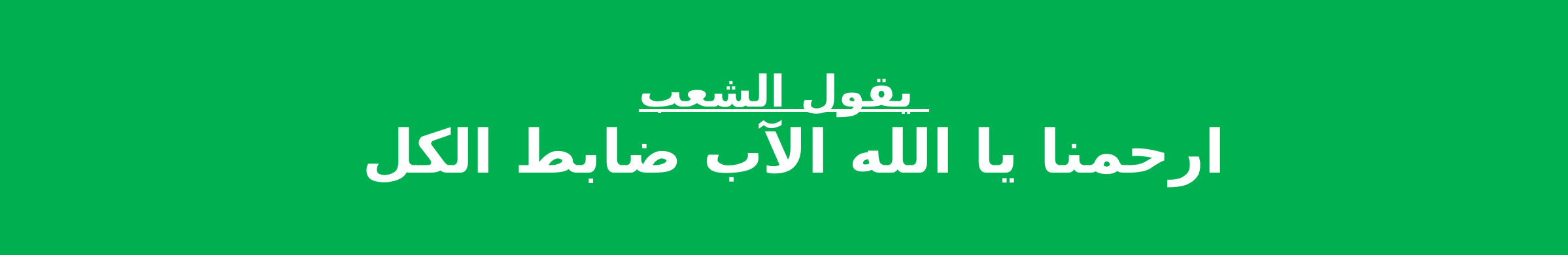

يقول الشعب
ارحمنا يا الله الآب ضابط الكل